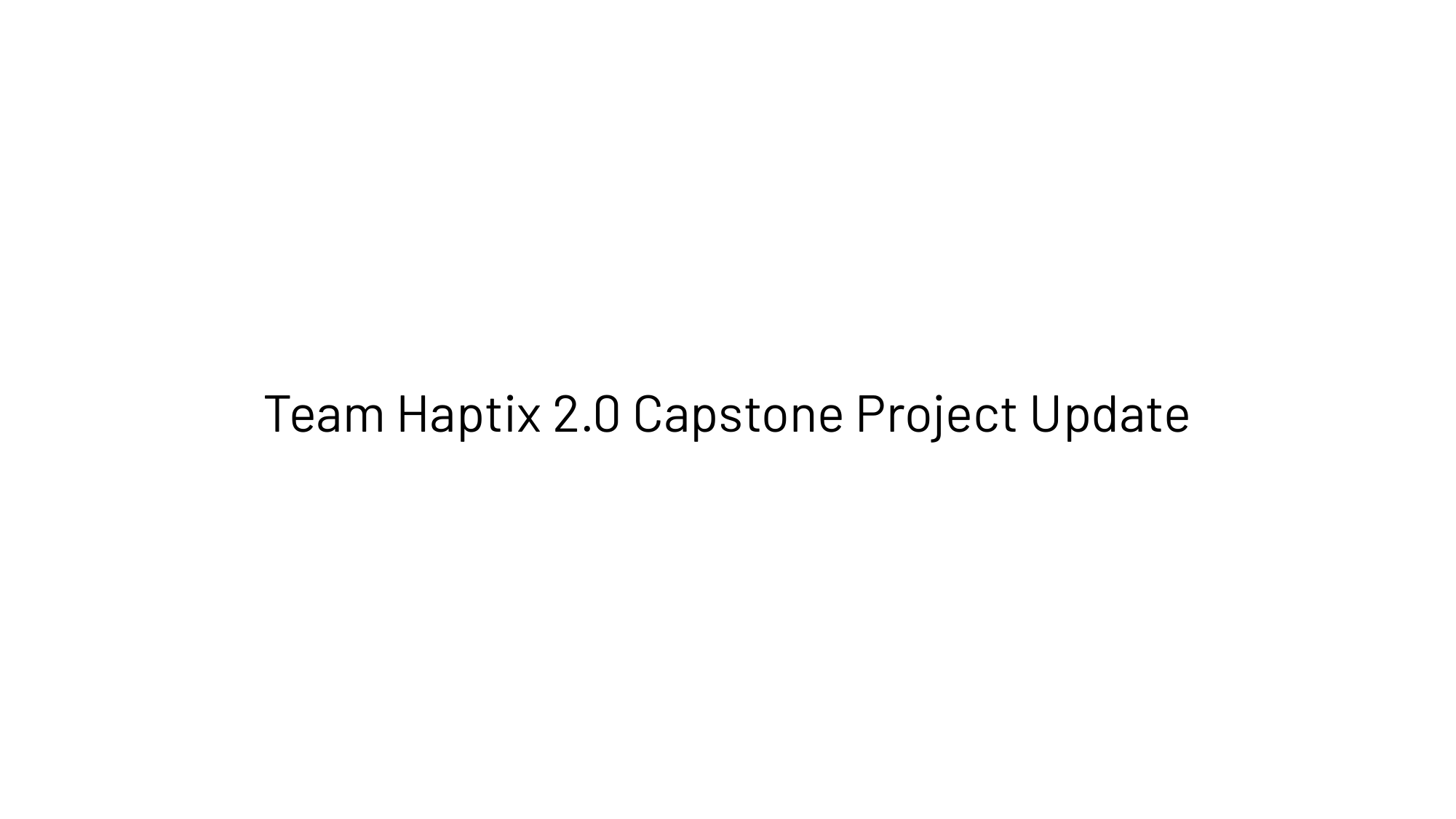

# Team Haptix 2.0 Capstone Project Update